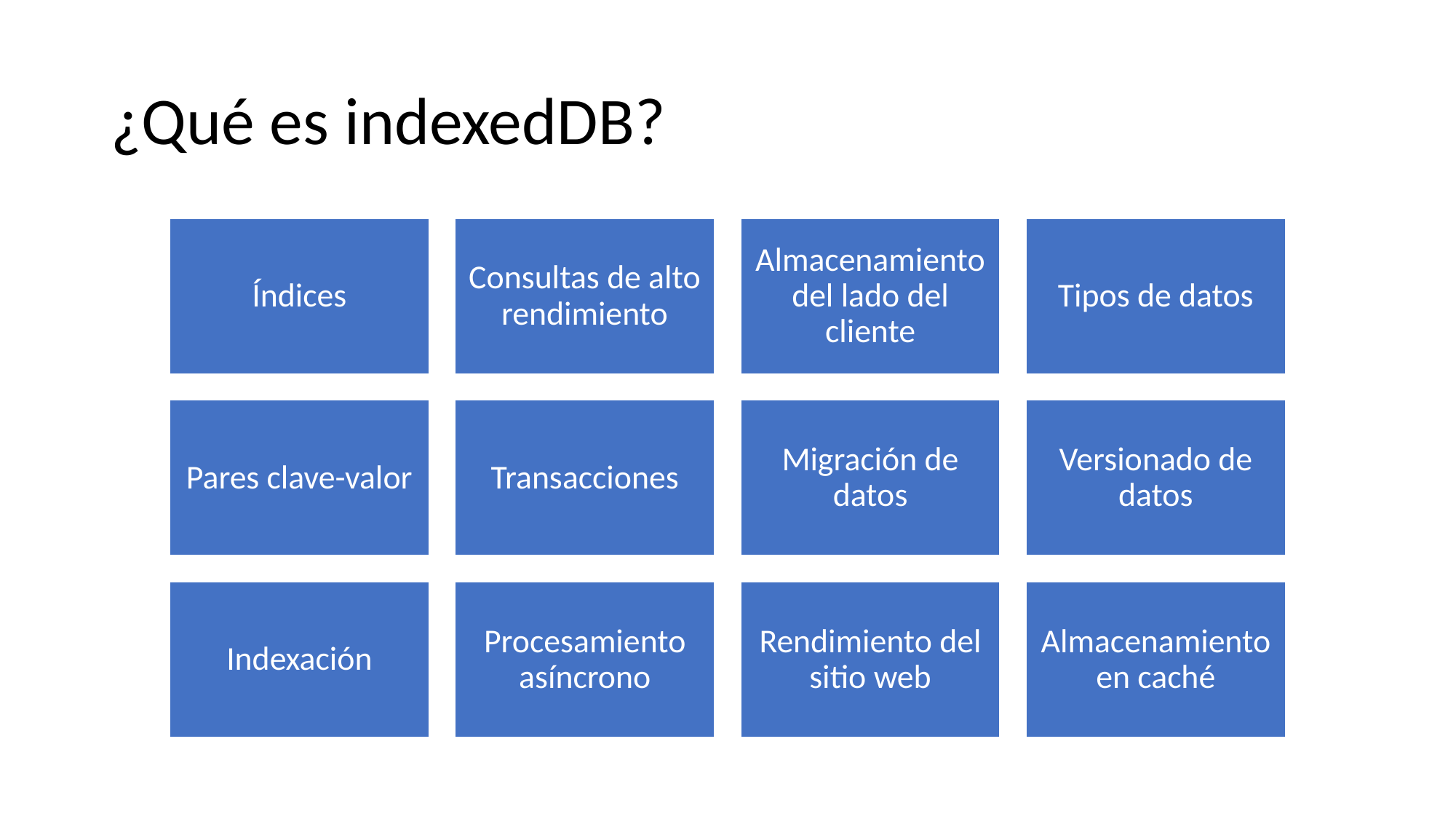

# ¿Qué es indexedDB?
Índices
Consultas de alto rendimiento
Almacenamiento del lado del cliente
Tipos de datos
Pares clave-valor
Transacciones
Migración de datos
Versionado de datos
Indexación
Procesamiento asíncrono
Rendimiento del sitio web
Almacenamiento en caché